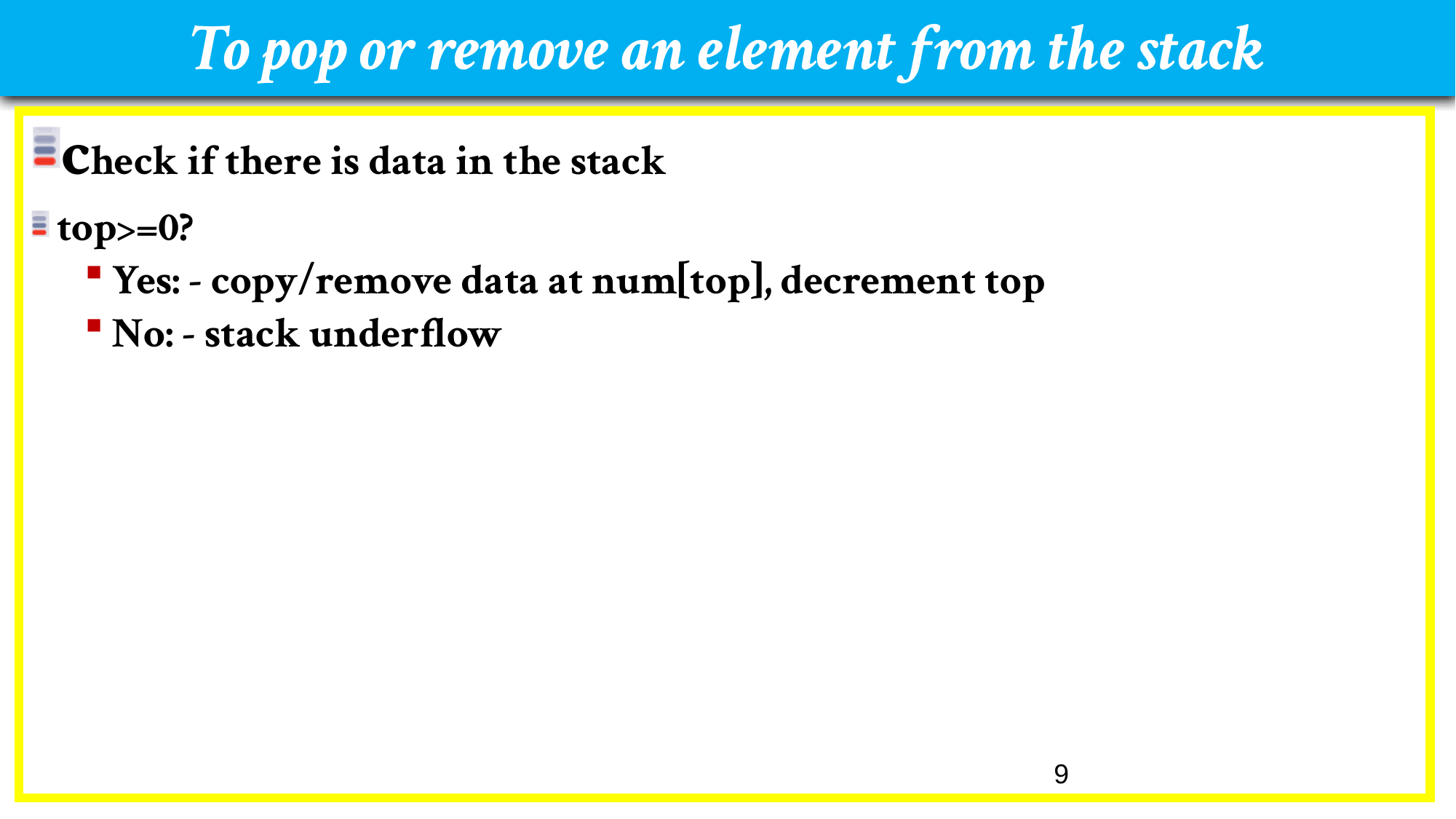

# To pop or remove an element from the stack
check if there is data in the stack
top>=0?
Yes: - copy/remove data at num[top], decrement top
No: - stack underflow
9